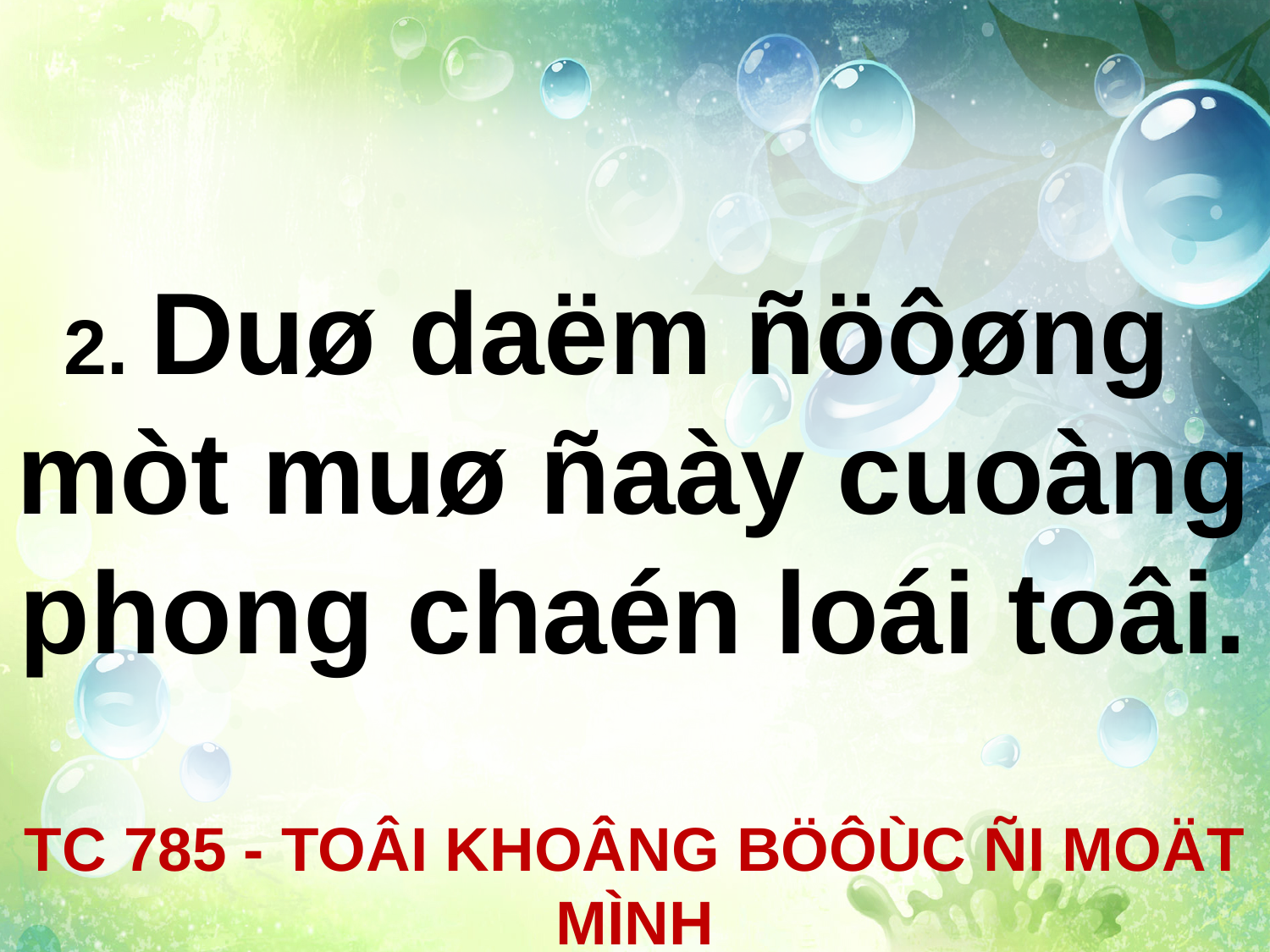

2. Duø daëm ñöôøng
mòt muø ñaày cuoàng phong chaén loái toâi.
TC 785 - TOÂI KHOÂNG BÖÔÙC ÑI MOÄT MÌNH